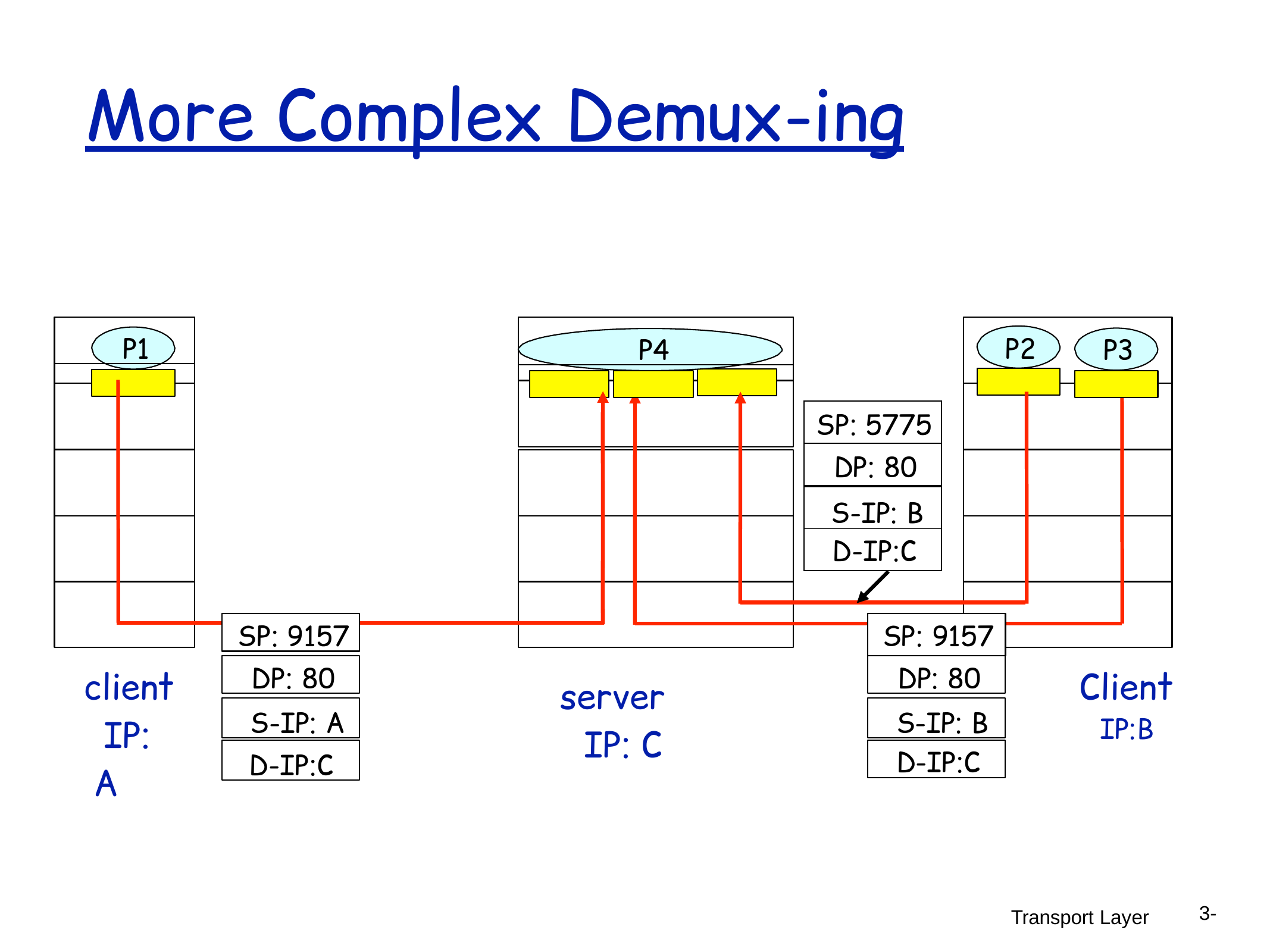

# More	Complex Demux-ing

P1

P4

P1

P2
P3

| SP: 5775 |
| --- |
| DP: 80 |
| S-IP: B |
| D-IP:C |

SP: 9157

SP: 9157

DP: 80
DP: 80
Client
IP:B
client  IP: A
server  IP: C
S-IP: A
S-IP: B
D-IP:C
D-IP:C
3-
Transport Layer